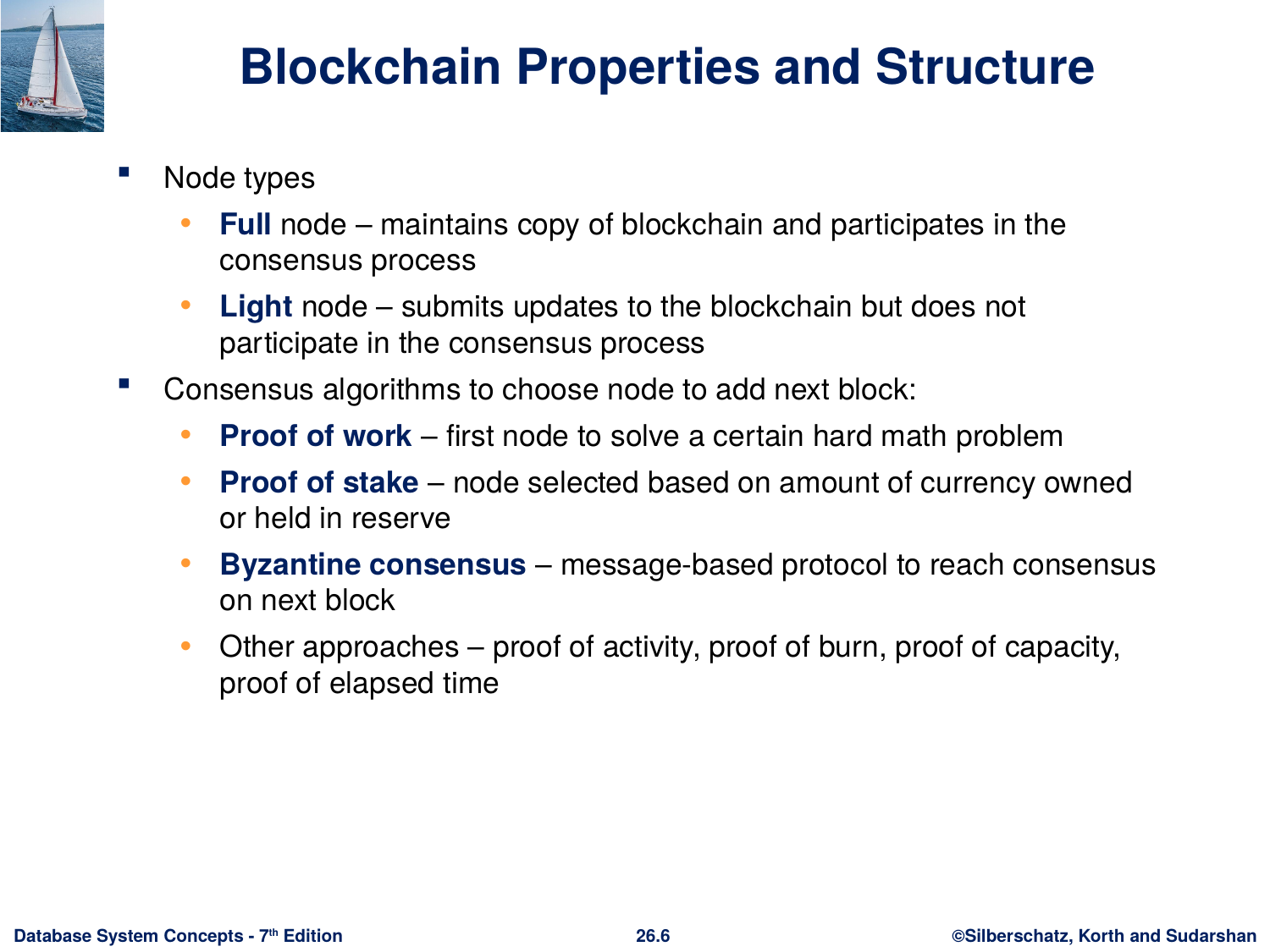

# Blockchain Properties and Structure
Node types
Full node – maintains copy of blockchain and participates in the consensus process
Light node – submits updates to the blockchain but does not participate in the consensus process
Consensus algorithms to choose node to add next block:
Proof of work – first node to solve a certain hard math problem
Proof of stake – node selected based on amount of currency owned or held in reserve
Byzantine consensus – message-based protocol to reach consensus on next block
Other approaches – proof of activity, proof of burn, proof of capacity, proof of elapsed time